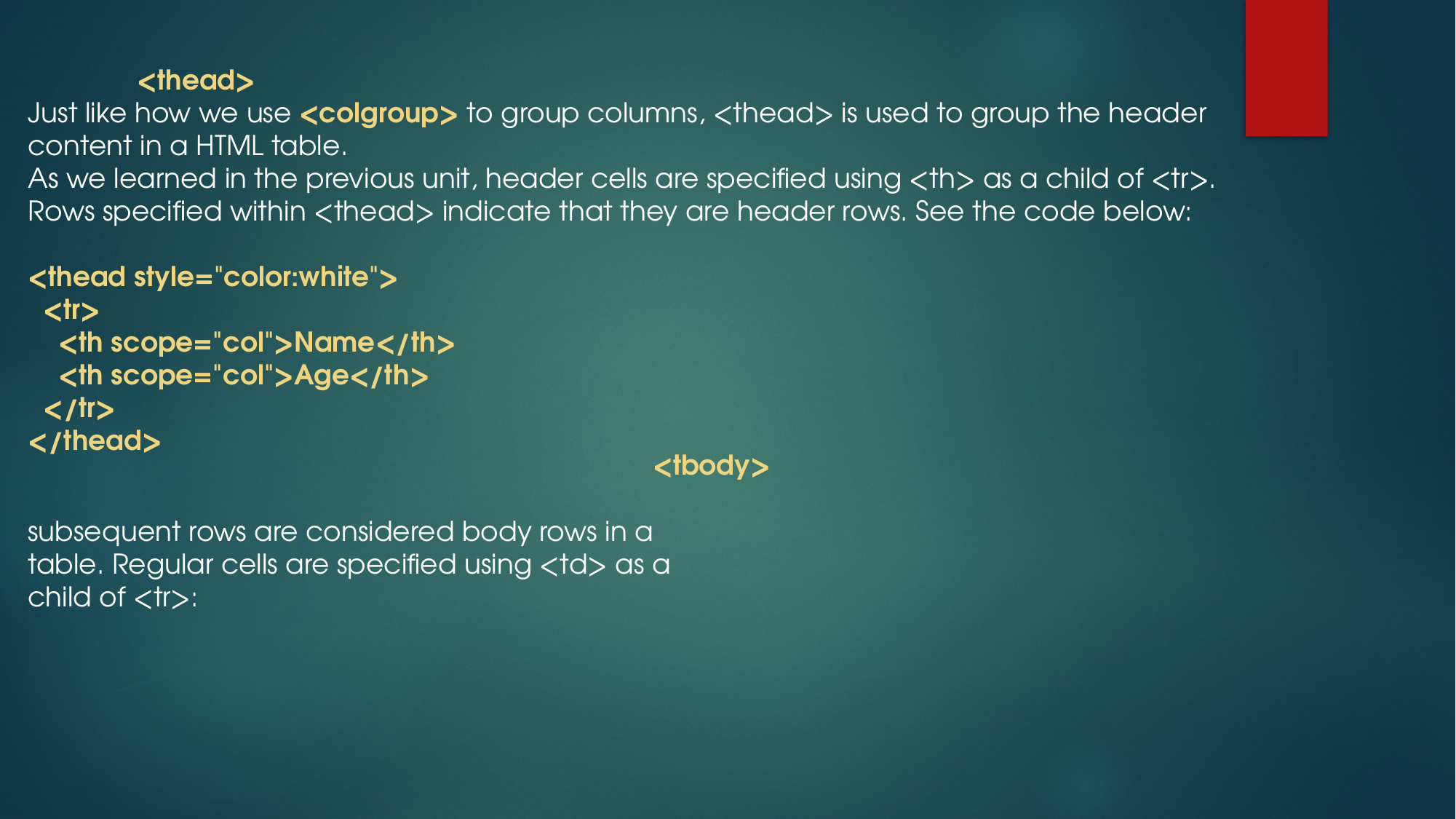

<thead>
Just like how we use <colgroup> to group columns, <thead> is used to group the header content in a HTML table.
As we learned in the previous unit, header cells are specified using <th> as a child of <tr>. Rows specified within <thead> indicate that they are header rows. See the code below:

<thead style="color:white">
  <tr>
    <th scope="col">Name</th>
    <th scope="col">Age</th>
  </tr>
</thead>
<tbody>
subsequent rows are considered body rows in a table. Regular cells are specified using <td> as a child of <tr>: